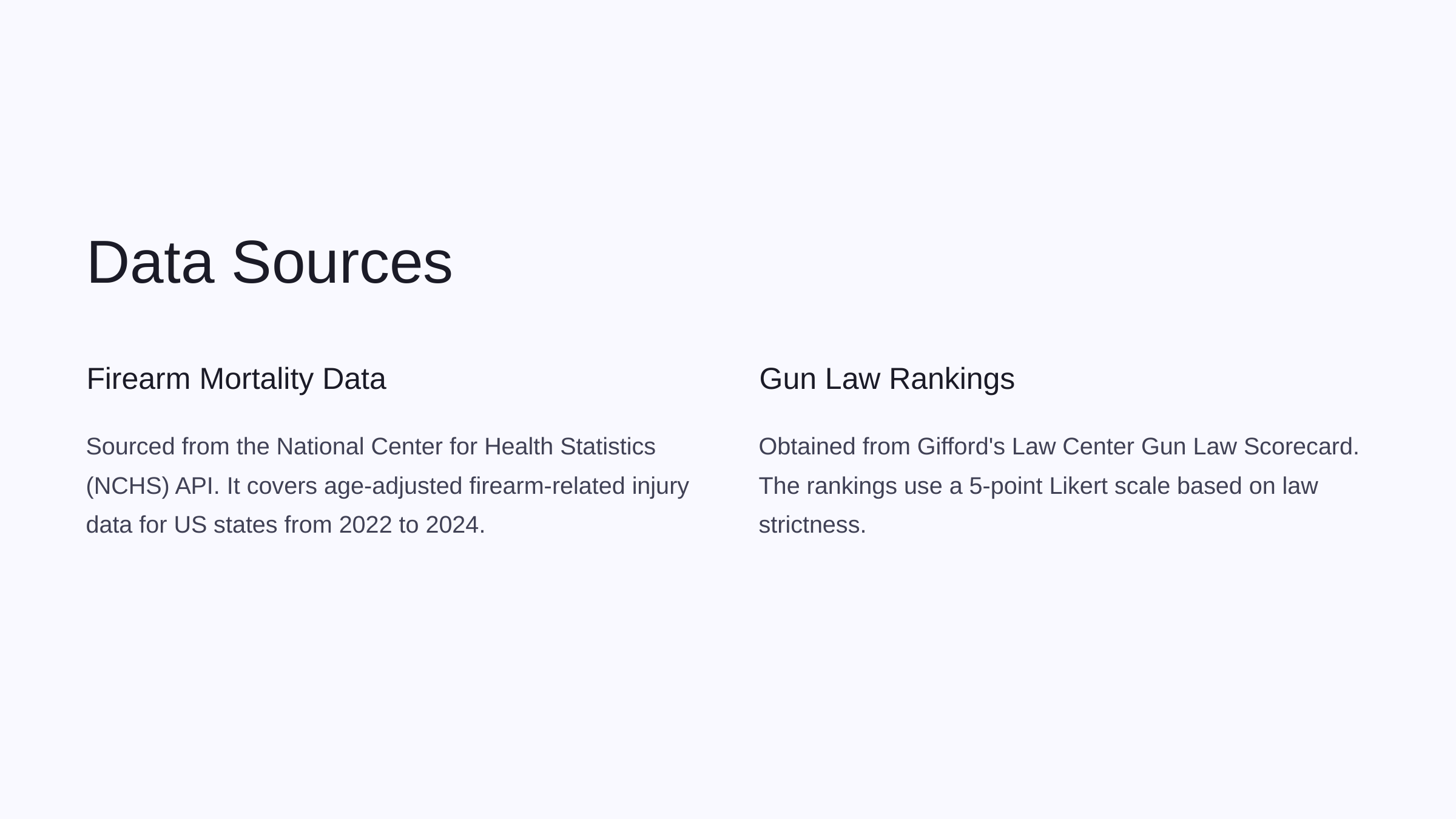

Data Sources
Firearm Mortality Data
Gun Law Rankings
Sourced from the National Center for Health Statistics (NCHS) API. It covers age-adjusted firearm-related injury data for US states from 2022 to 2024.
Obtained from Gifford's Law Center Gun Law Scorecard. The rankings use a 5-point Likert scale based on law strictness.